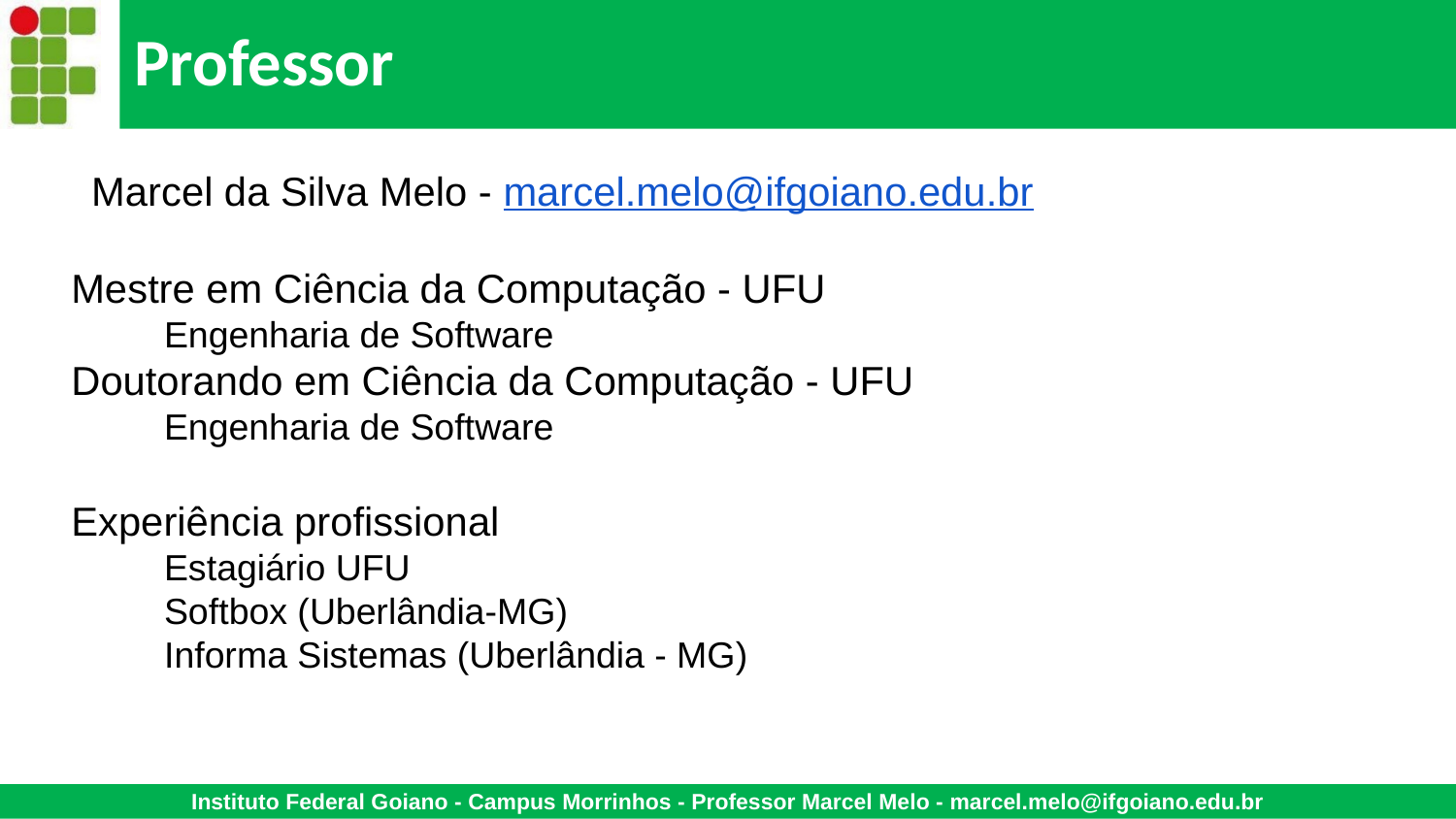

# Professor
Marcel da Silva Melo - marcel.melo@ifgoiano.edu.br

Mestre em Ciência da Computação - UFU
Engenharia de Software
Doutorando em Ciência da Computação - UFU
Engenharia de Software

Experiência profissional
Estagiário UFU
Softbox (Uberlândia-MG)
Informa Sistemas (Uberlândia - MG)